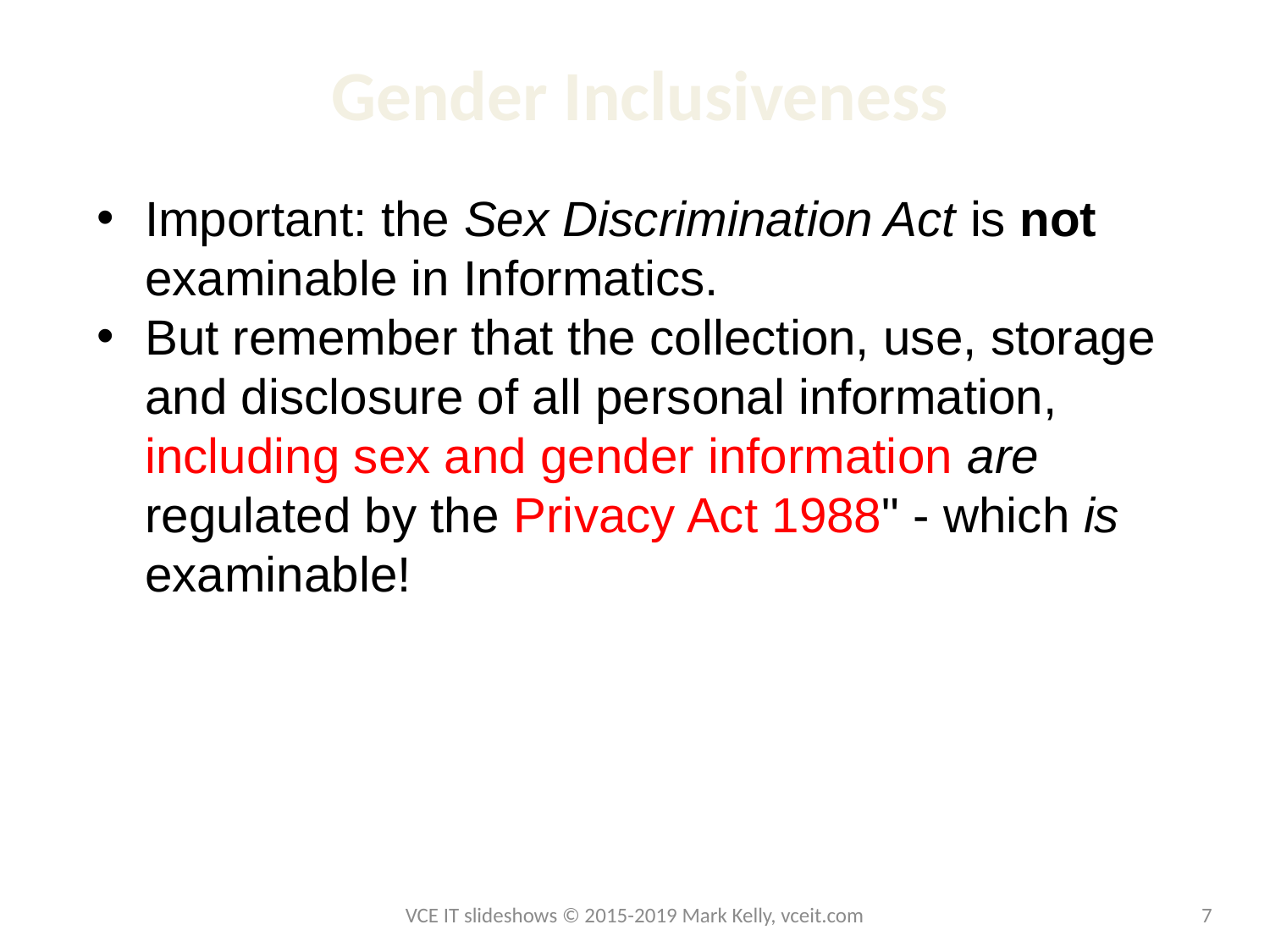

# Gender Inclusiveness
Important: the Sex Discrimination Act is not examinable in Informatics.
But remember that the collection, use, storage and disclosure of all personal information, including sex and gender information are regulated by the Privacy Act 1988" - which is examinable!

VCE IT slideshows © 2015-2019 Mark Kelly, vceit.com
7